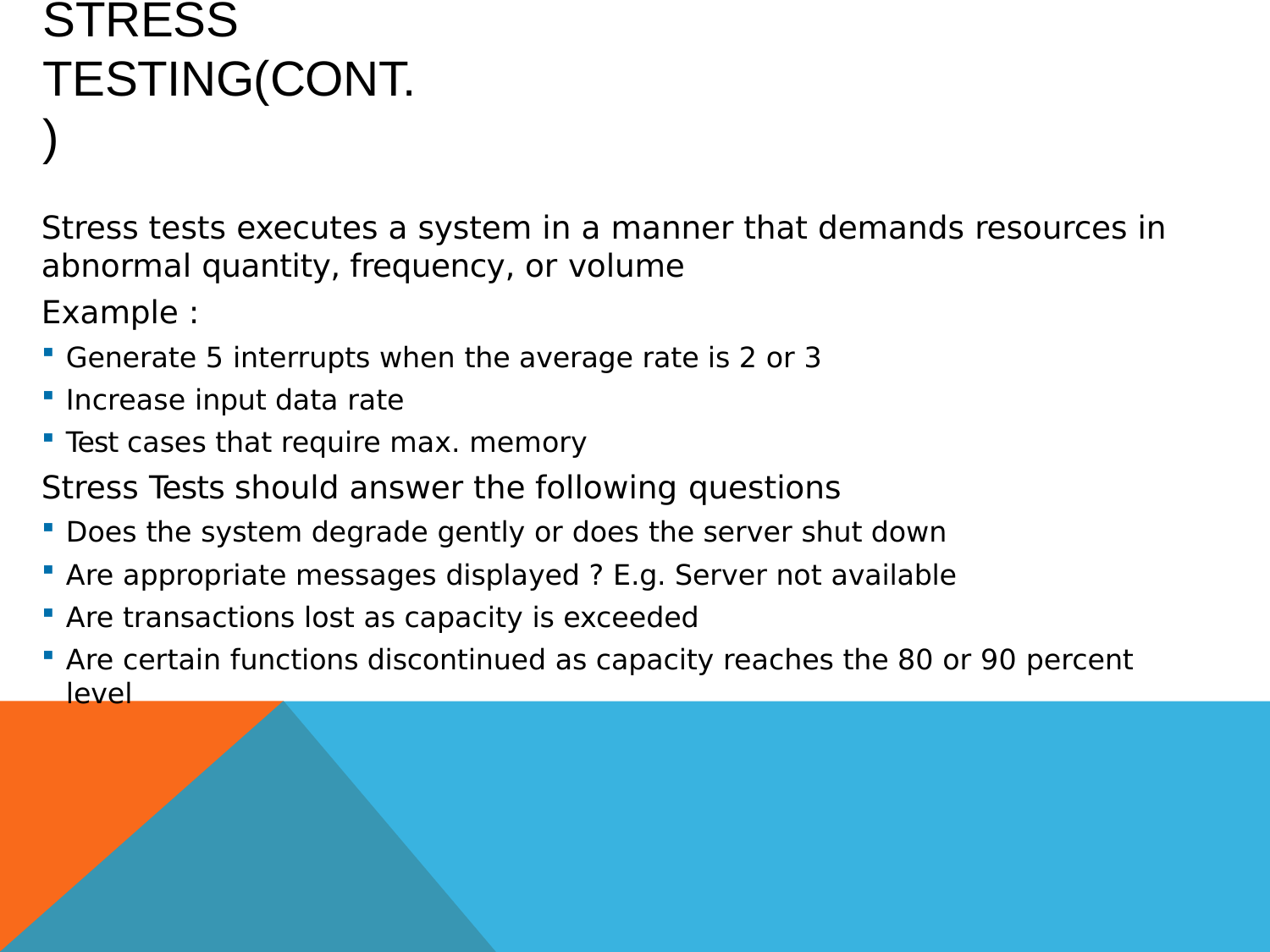

# Stress Testing(Cont.)
Stress tests executes a system in a manner that demands resources in  abnormal quantity, frequency, or volume
Example :
Generate 5 interrupts when the average rate is 2 or 3
Increase input data rate
Test cases that require max. memory
Stress Tests should answer the following questions
Does the system degrade gently or does the server shut down
Are appropriate messages displayed ? E.g. Server not available
Are transactions lost as capacity is exceeded
Are certain functions discontinued as capacity reaches the 80 or 90 percent level